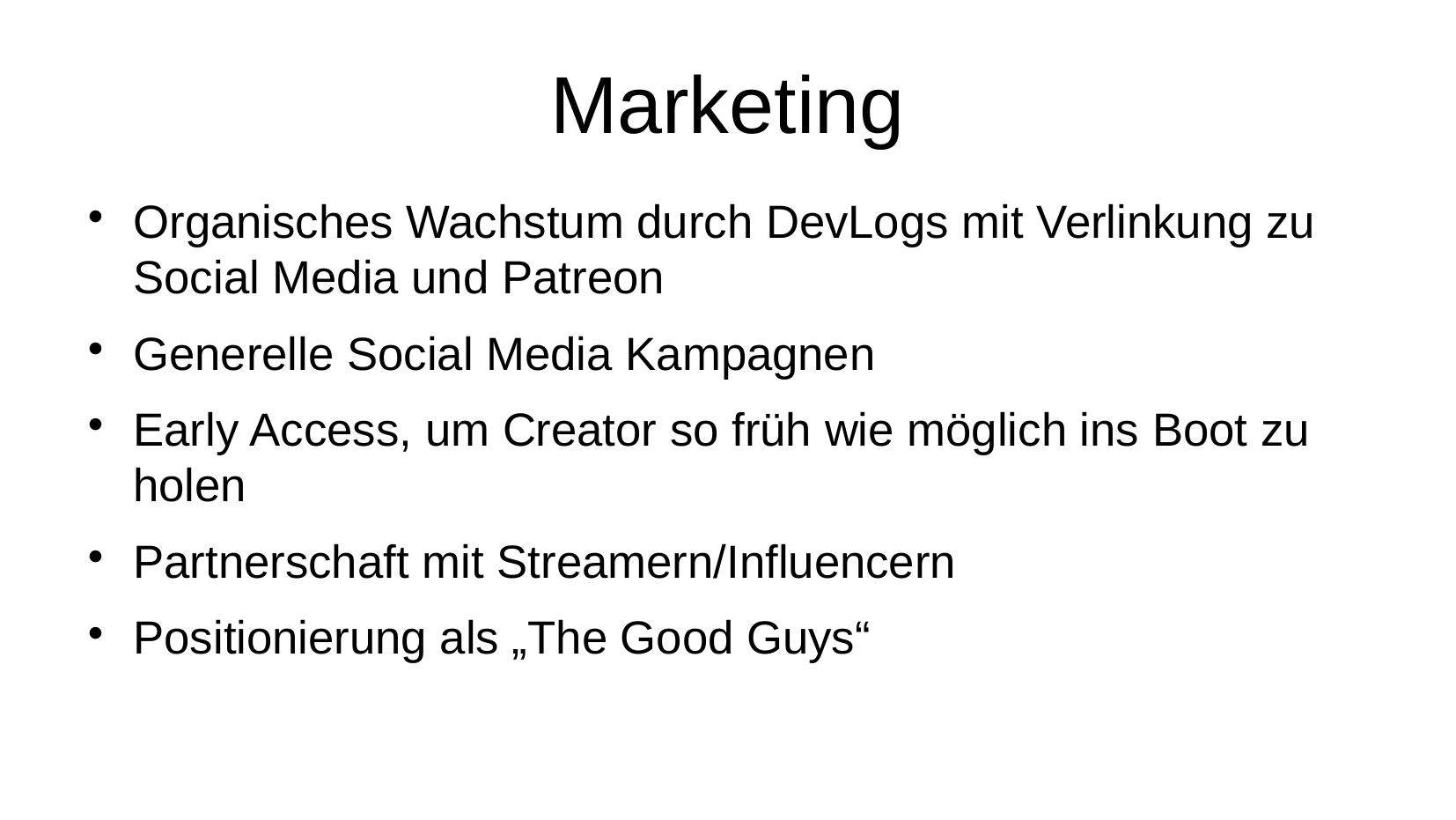

# Marketing
Organisches Wachstum durch DevLogs mit Verlinkung zu Social Media und Patreon
Generelle Social Media Kampagnen
Early Access, um Creator so früh wie möglich ins Boot zu holen
Partnerschaft mit Streamern/Influencern
Positionierung als „The Good Guys“